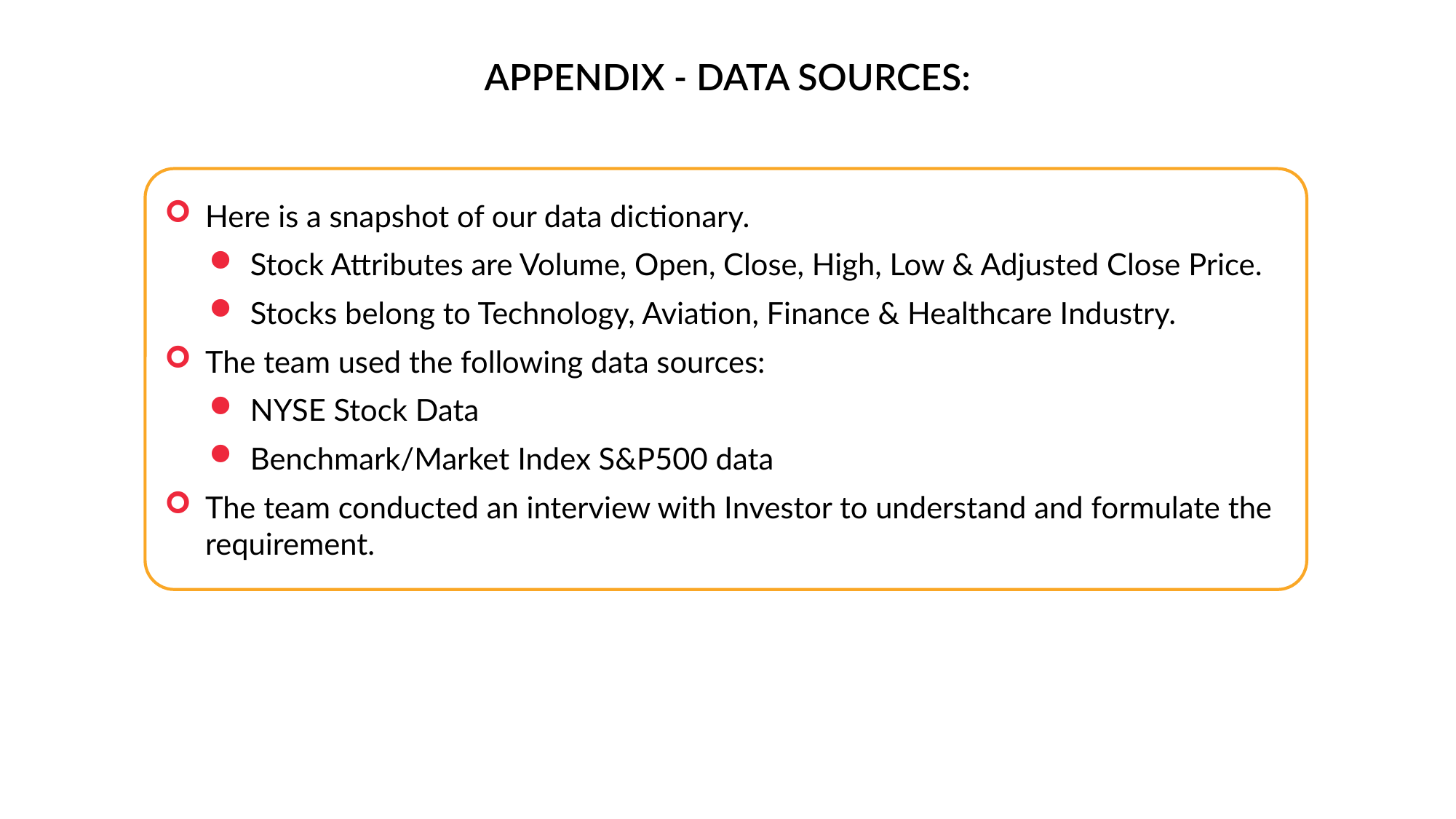

APPENDIX - DATA SOURCES:
Here is a snapshot of our data dictionary.
Stock Attributes are Volume, Open, Close, High, Low & Adjusted Close Price.
Stocks belong to Technology, Aviation, Finance & Healthcare Industry.
The team used the following data sources:
NYSE Stock Data
Benchmark/Market Index S&P500 data
The team conducted an interview with Investor to understand and formulate the requirement.